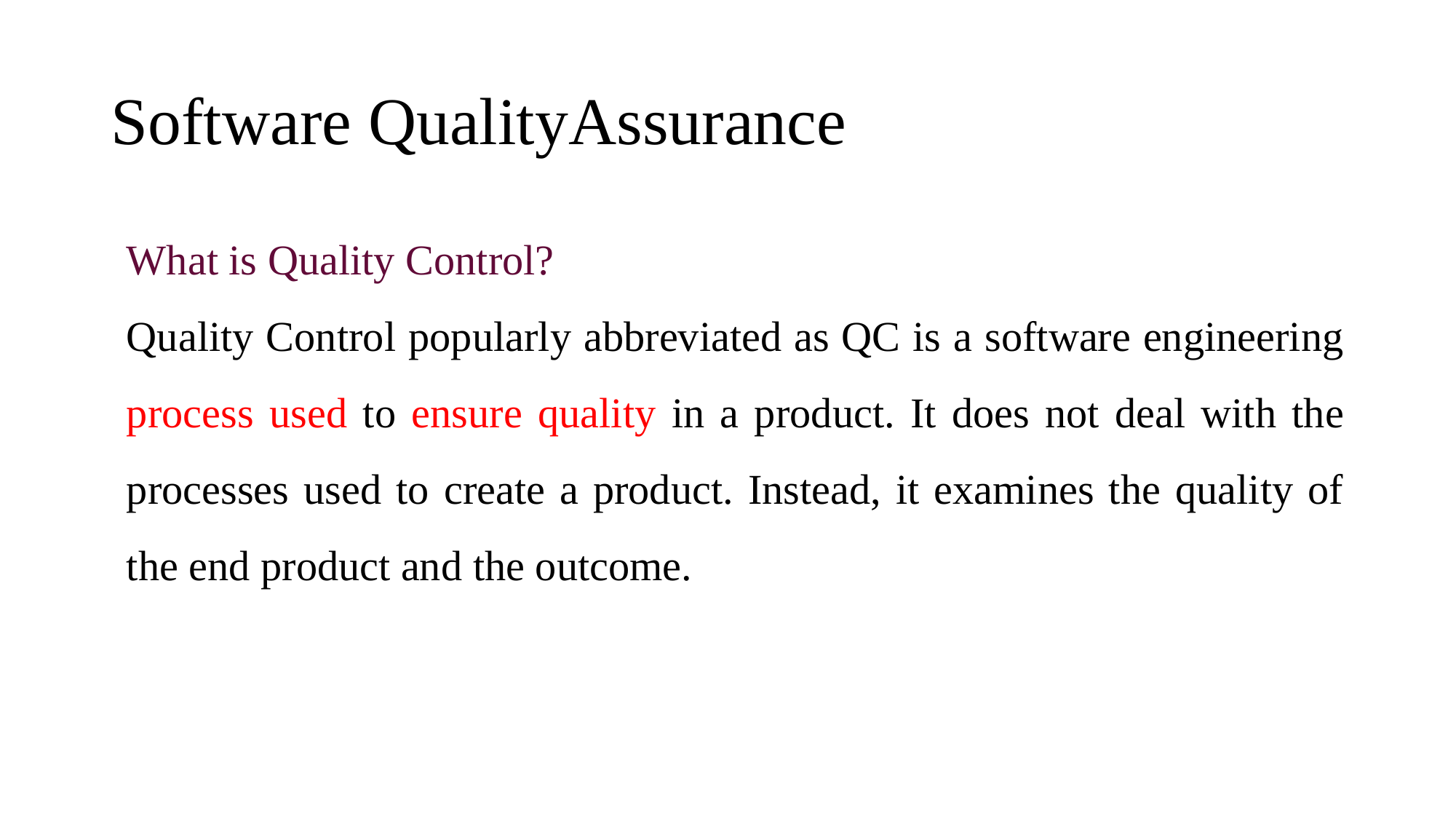

# Software QualityAssurance
What is Quality Control?
Quality Control popularly abbreviated as QC is a software engineering process used to ensure quality in a product. It does not deal with the processes used to create a product. Instead, it examines the quality of the end product and the outcome.